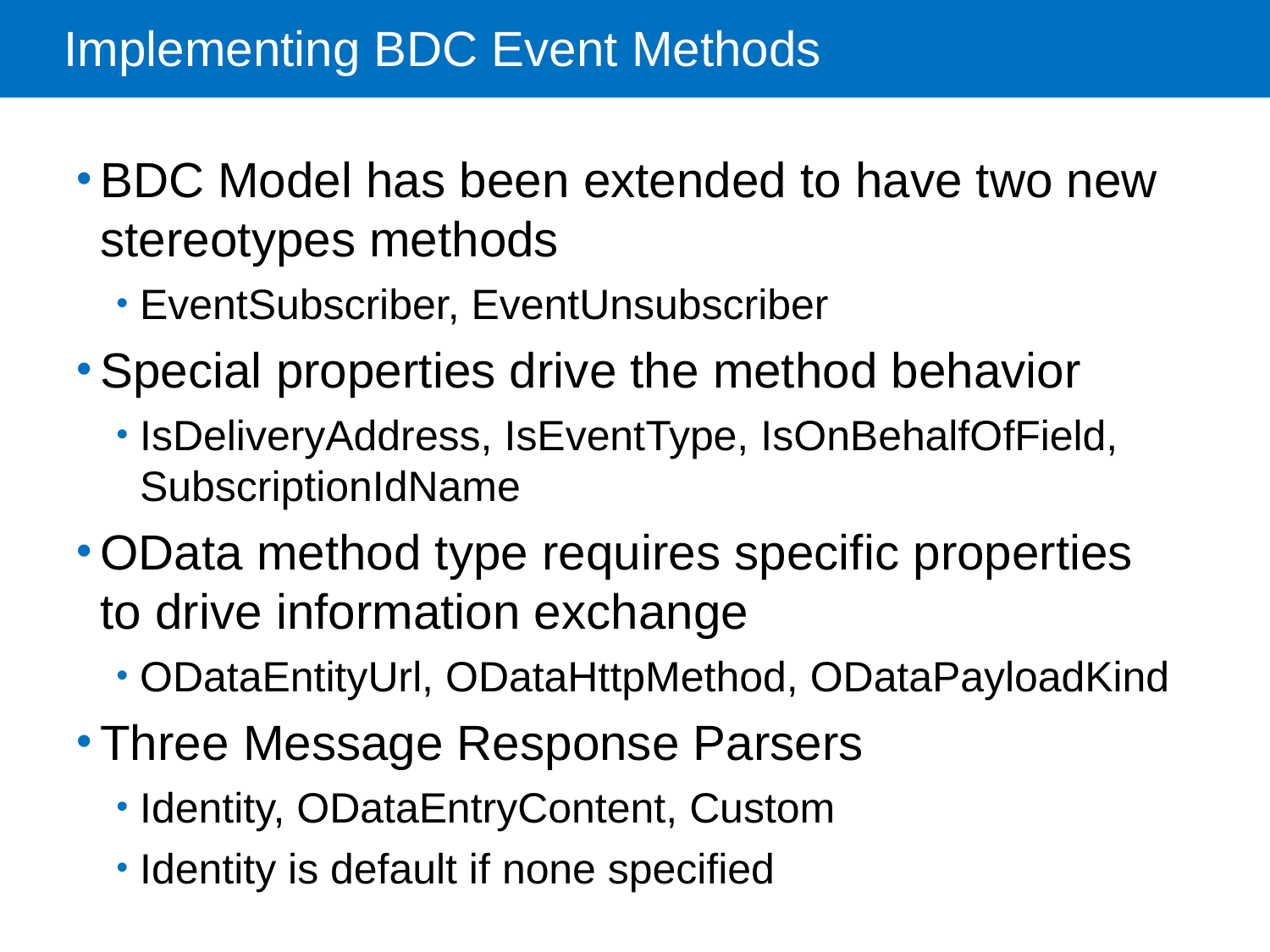

# Implementing BDC Event Methods
BDC Model has been extended to have two new stereotypes methods
EventSubscriber, EventUnsubscriber
Special properties drive the method behavior
IsDeliveryAddress, IsEventType, IsOnBehalfOfField, SubscriptionIdName
OData method type requires specific properties to drive information exchange
ODataEntityUrl, ODataHttpMethod, ODataPayloadKind
Three Message Response Parsers
Identity, ODataEntryContent, Custom
Identity is default if none specified